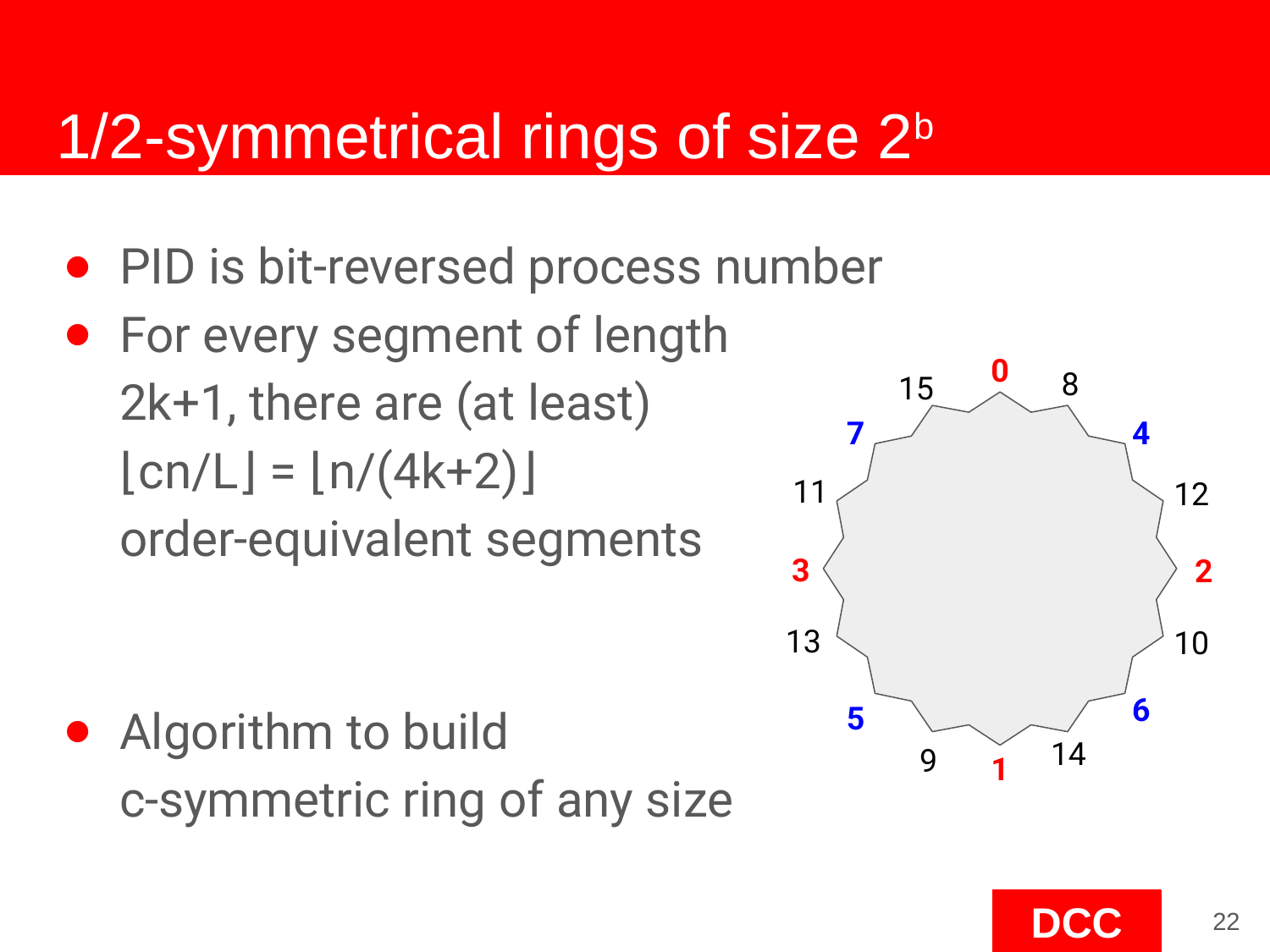

# 1/2-symmetrical rings of size 2b
PID is bit-reversed process number
For every segment of length
2k+1, there are (at least)
⌊cn/L⌋ = ⌊n/(4k+2)⌋
order-equivalent segments

Algorithm to build
c-symmetric ring of any size

0
8
15

7
4
11
12
3
2
13
10
6
5
14
9
1
22